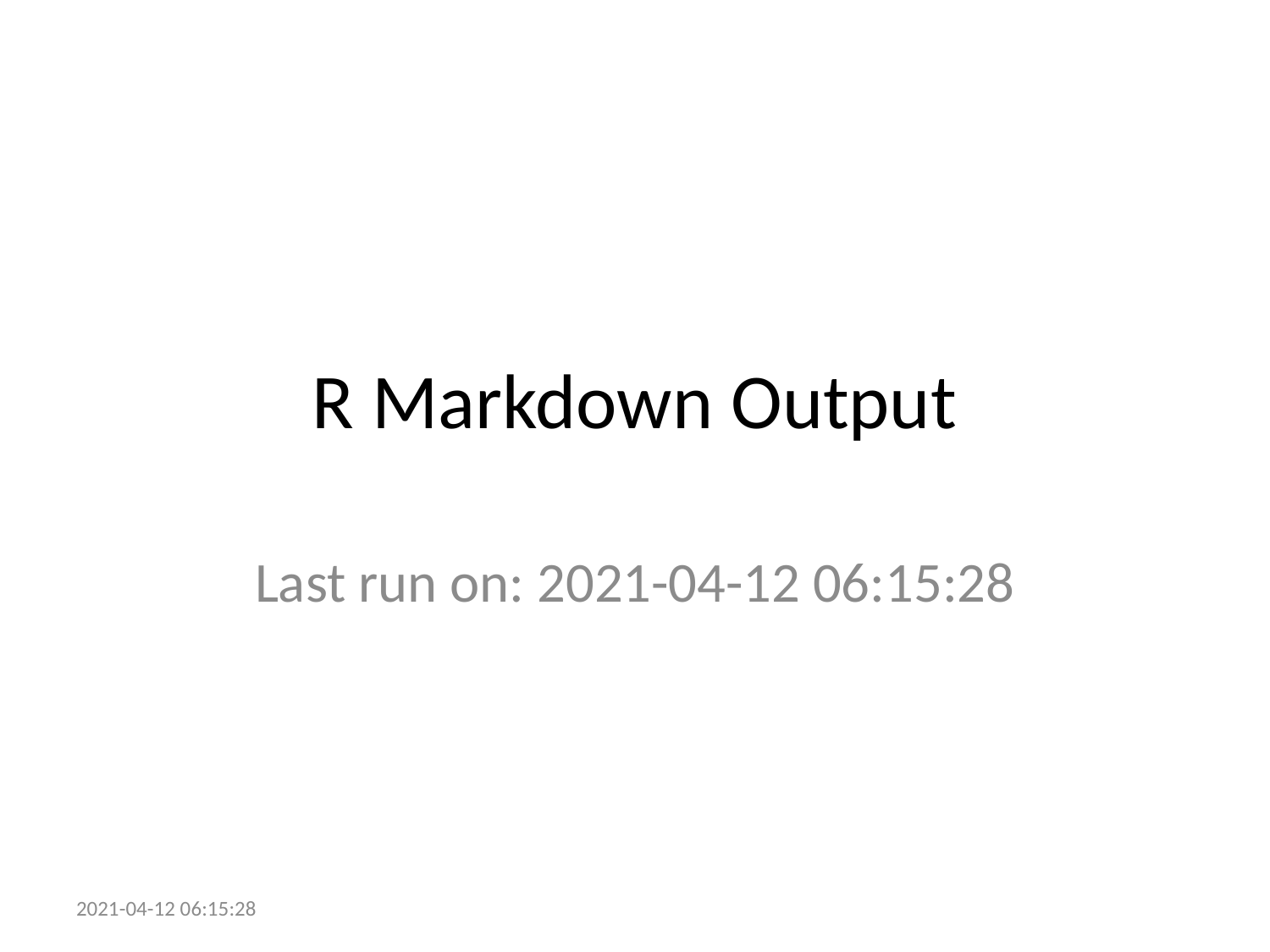

# R Markdown Output
Last run on: 2021-04-12 06:15:28
2021-04-12 06:15:28